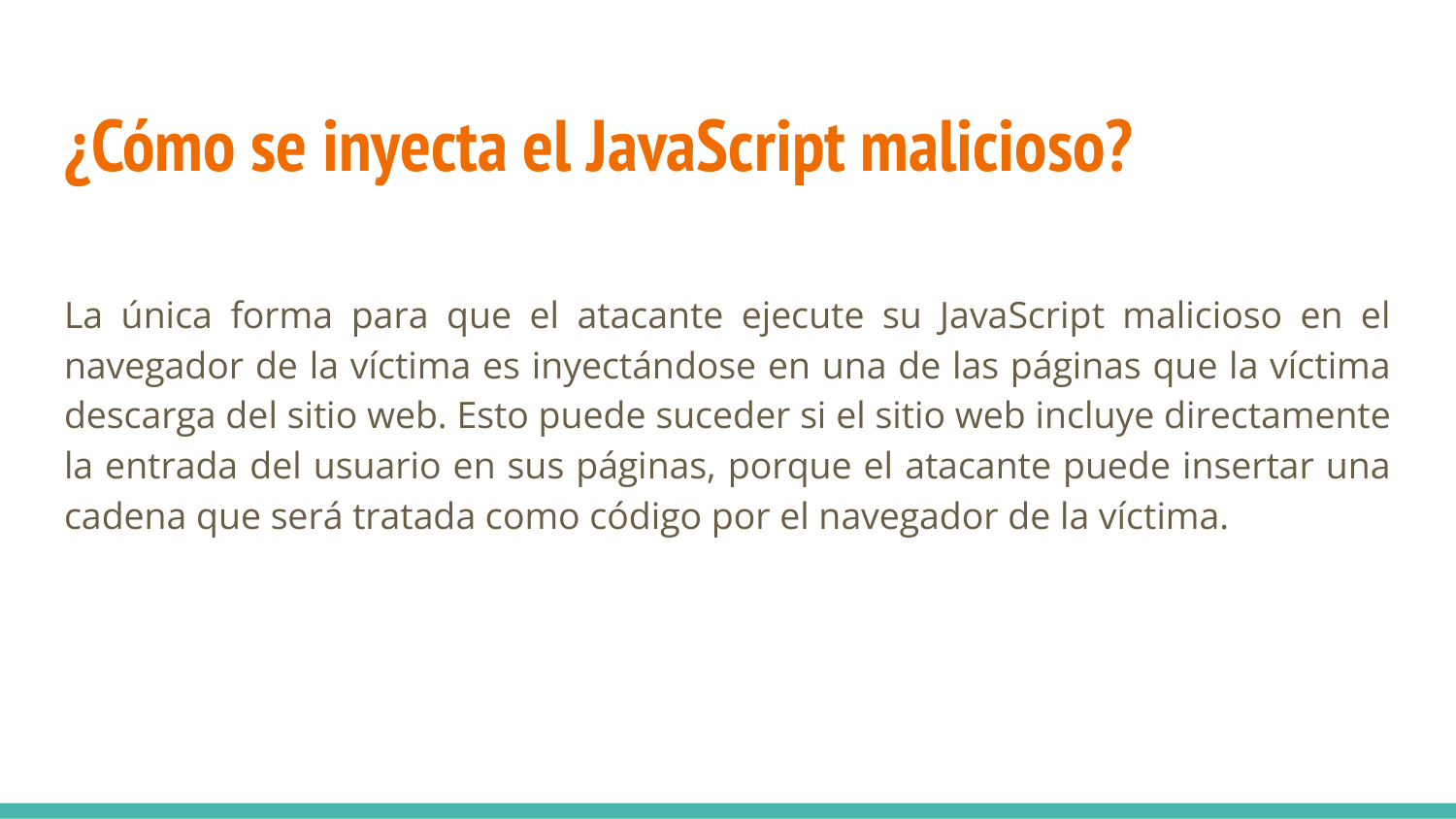

# ¿Cómo se inyecta el JavaScript malicioso?
La única forma para que el atacante ejecute su JavaScript malicioso en el navegador de la víctima es inyectándose en una de las páginas que la víctima descarga del sitio web. Esto puede suceder si el sitio web incluye directamente la entrada del usuario en sus páginas, porque el atacante puede insertar una cadena que será tratada como código por el navegador de la víctima.